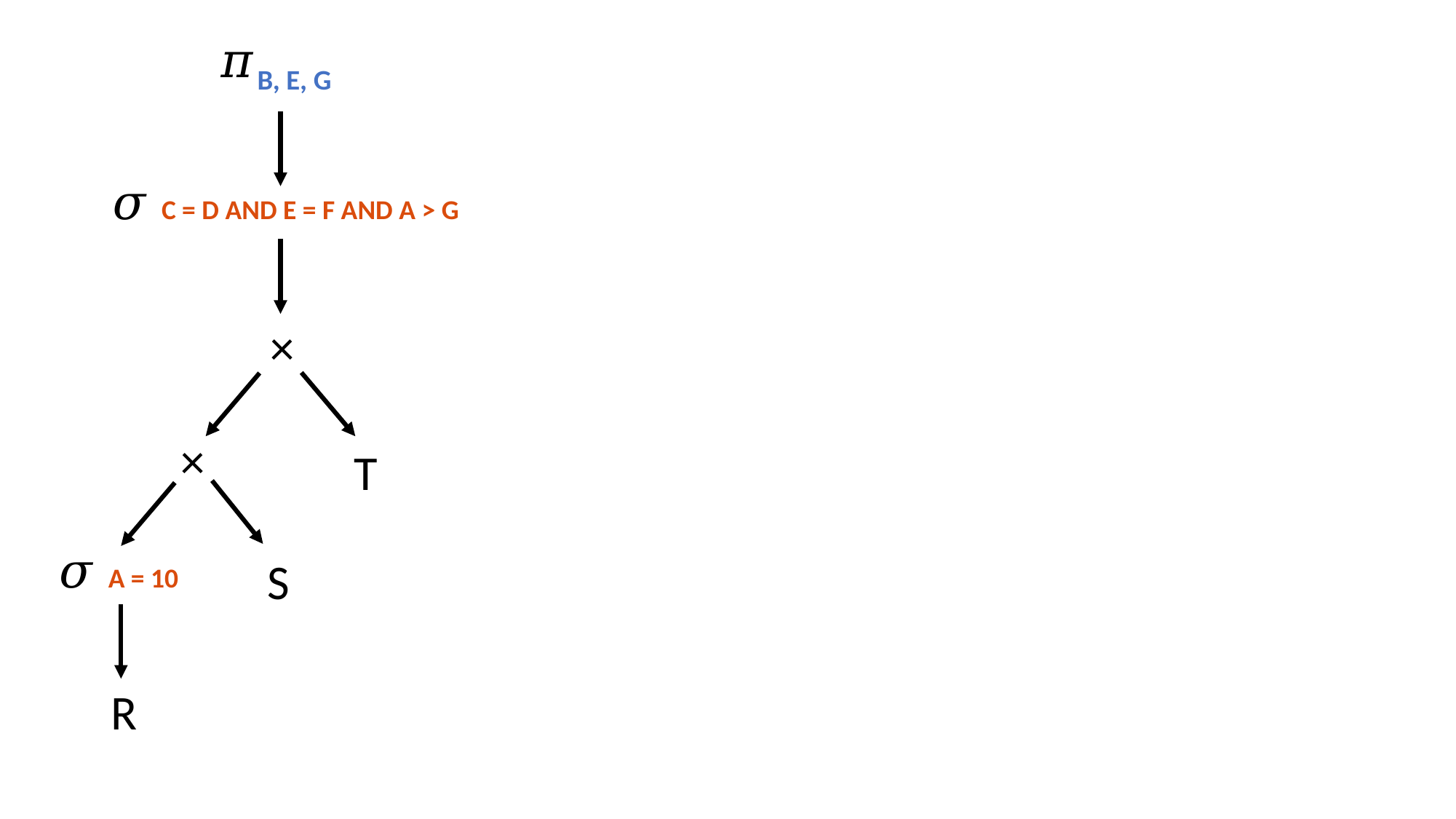

𝜋B, E, G
𝜎 C = D AND E = F AND A > G
×
×
T
𝜎 A = 10
S
R